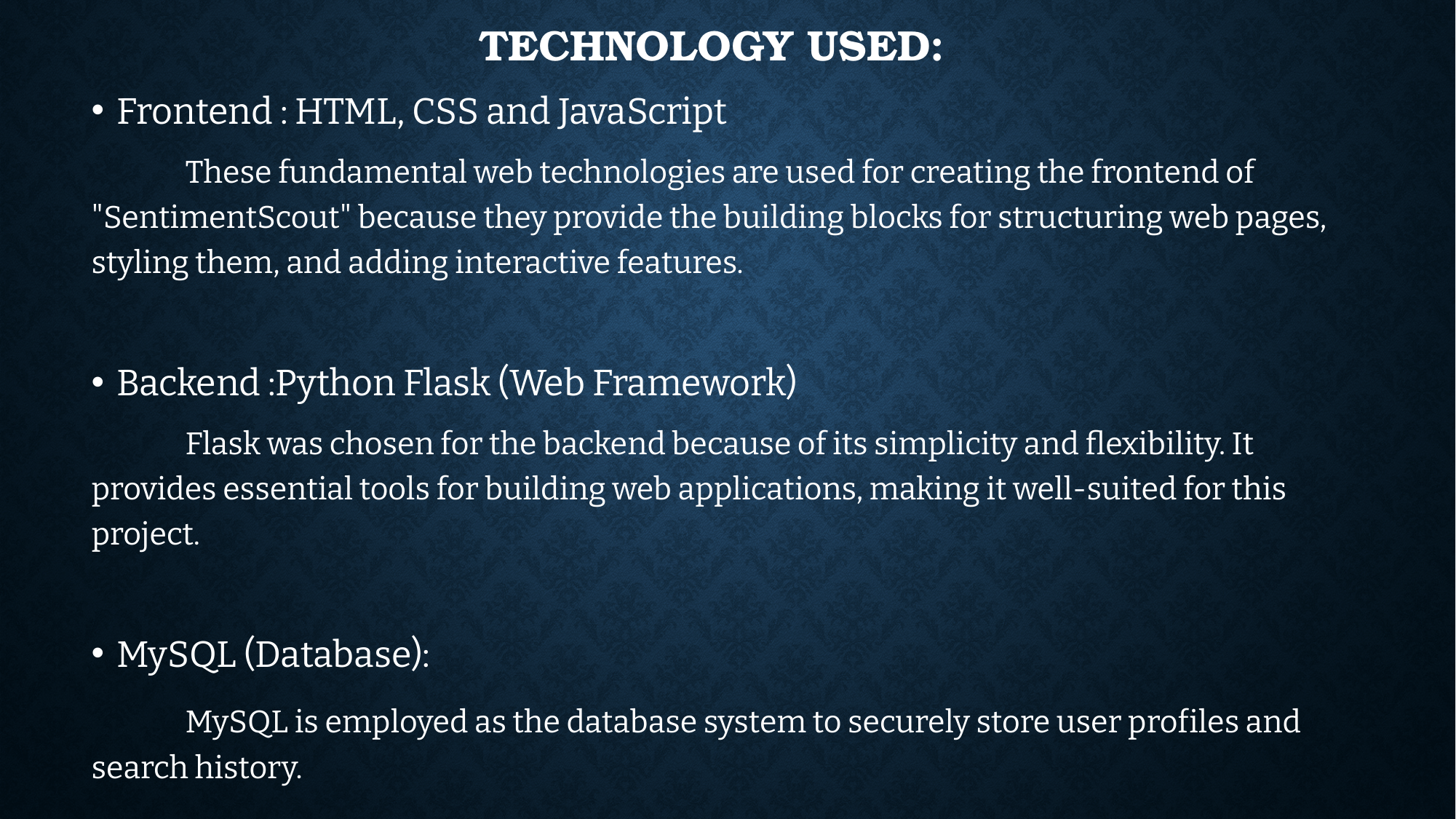

# Technology used:
Frontend : HTML, CSS and JavaScript
	These fundamental web technologies are used for creating the frontend of "SentimentScout" because they provide the building blocks for structuring web pages, styling them, and adding interactive features.

Backend :Python Flask (Web Framework)
	Flask was chosen for the backend because of its simplicity and flexibility. It provides essential tools for building web applications, making it well-suited for this project.

MySQL (Database):
	MySQL is employed as the database system to securely store user profiles and search history.